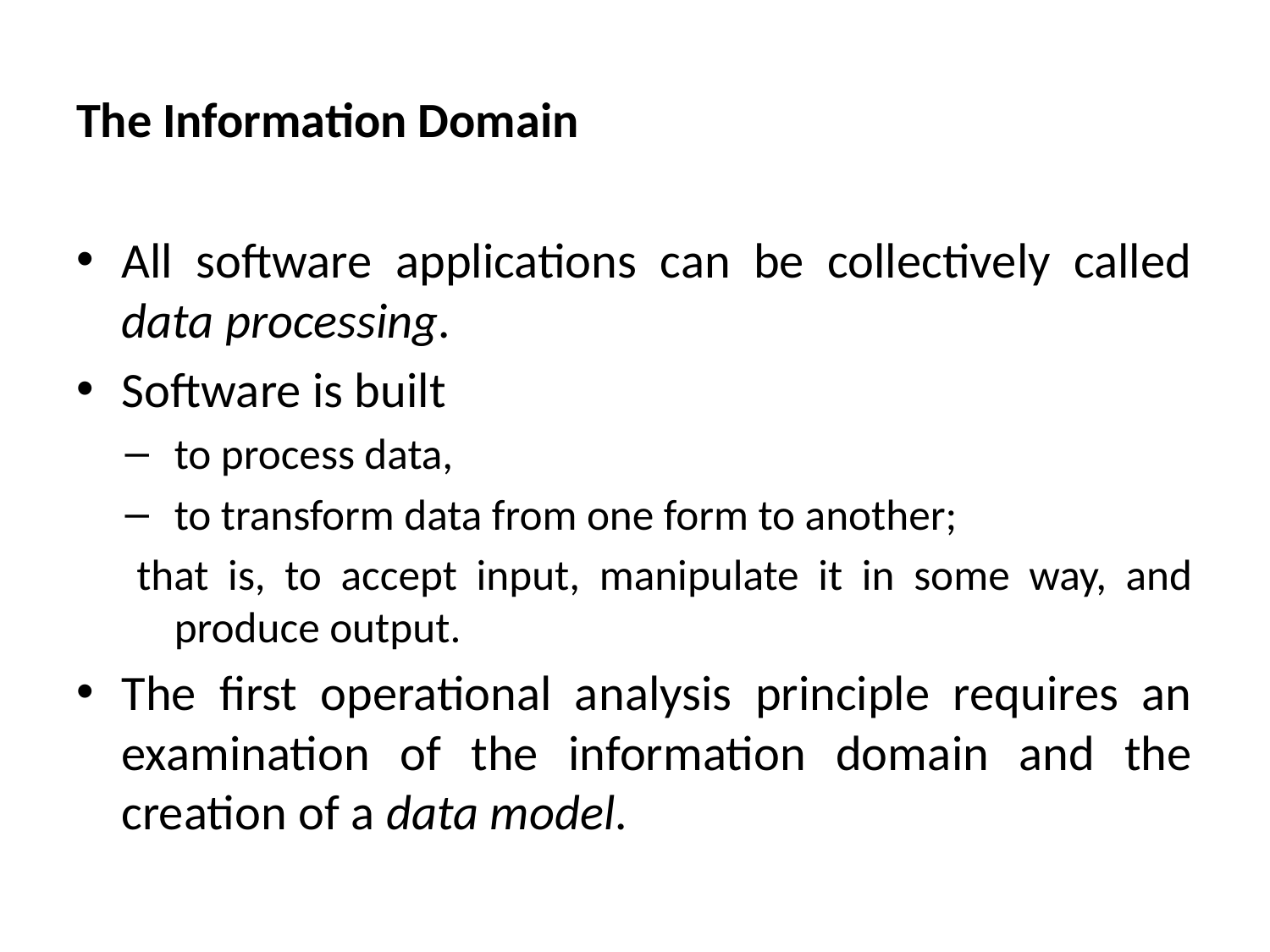

# The Information Domain
All software applications can be collectively called data processing.
Software is built
to process data,
to transform data from one form to another;
that is, to accept input, manipulate it in some way, and produce output.
The first operational analysis principle requires an examination of the information domain and the creation of a data model.